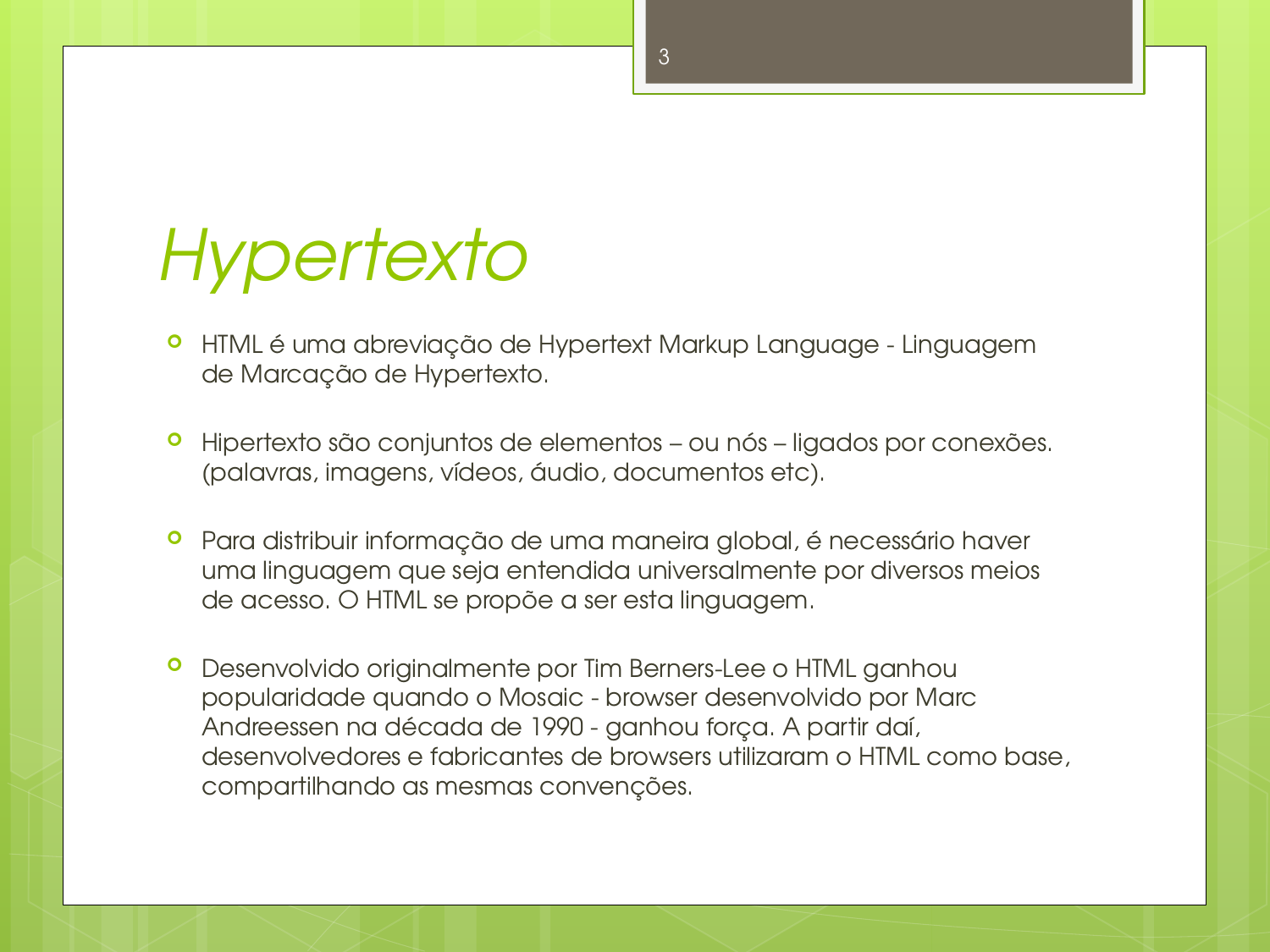

3
# Hypertexto
HTML é uma abreviação de Hypertext Markup Language - Linguagem de Marcação de Hypertexto.

Hipertexto são conjuntos de elementos – ou nós – ligados por conexões. (palavras, imagens, vídeos, áudio, documentos etc).

Para distribuir informação de uma maneira global, é necessário haver uma linguagem que seja entendida universalmente por diversos meios de acesso. O HTML se propõe a ser esta linguagem.

Desenvolvido originalmente por Tim Berners-Lee o HTML ganhou popularidade quando o Mosaic - browser desenvolvido por Marc Andreessen na década de 1990 - ganhou força. A partir daí, desenvolvedores e fabricantes de browsers utilizaram o HTML como base, compartilhando as mesmas convenções.